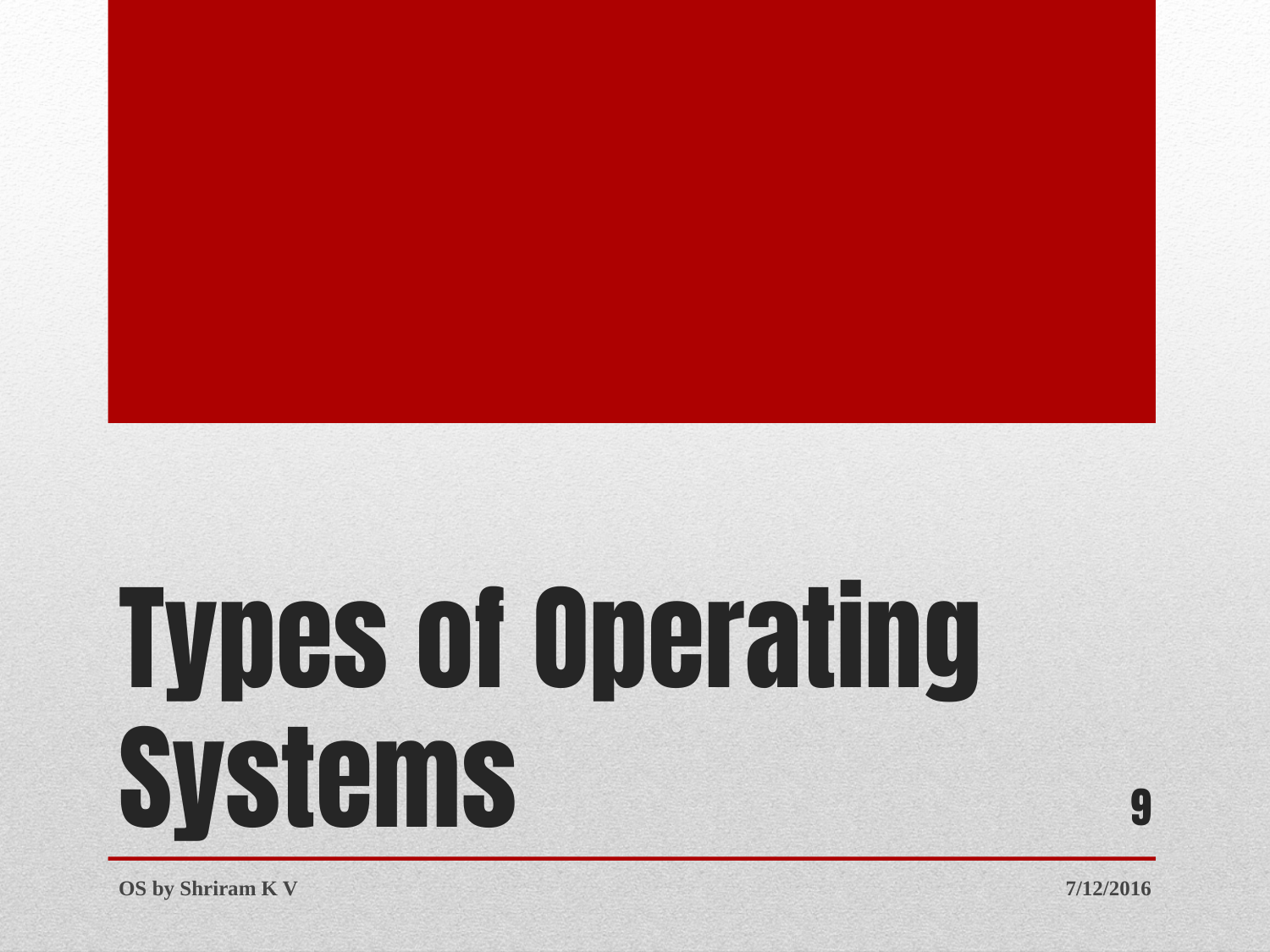

# Types of Operating Systems
9
OS by Shriram K V
7/12/2016